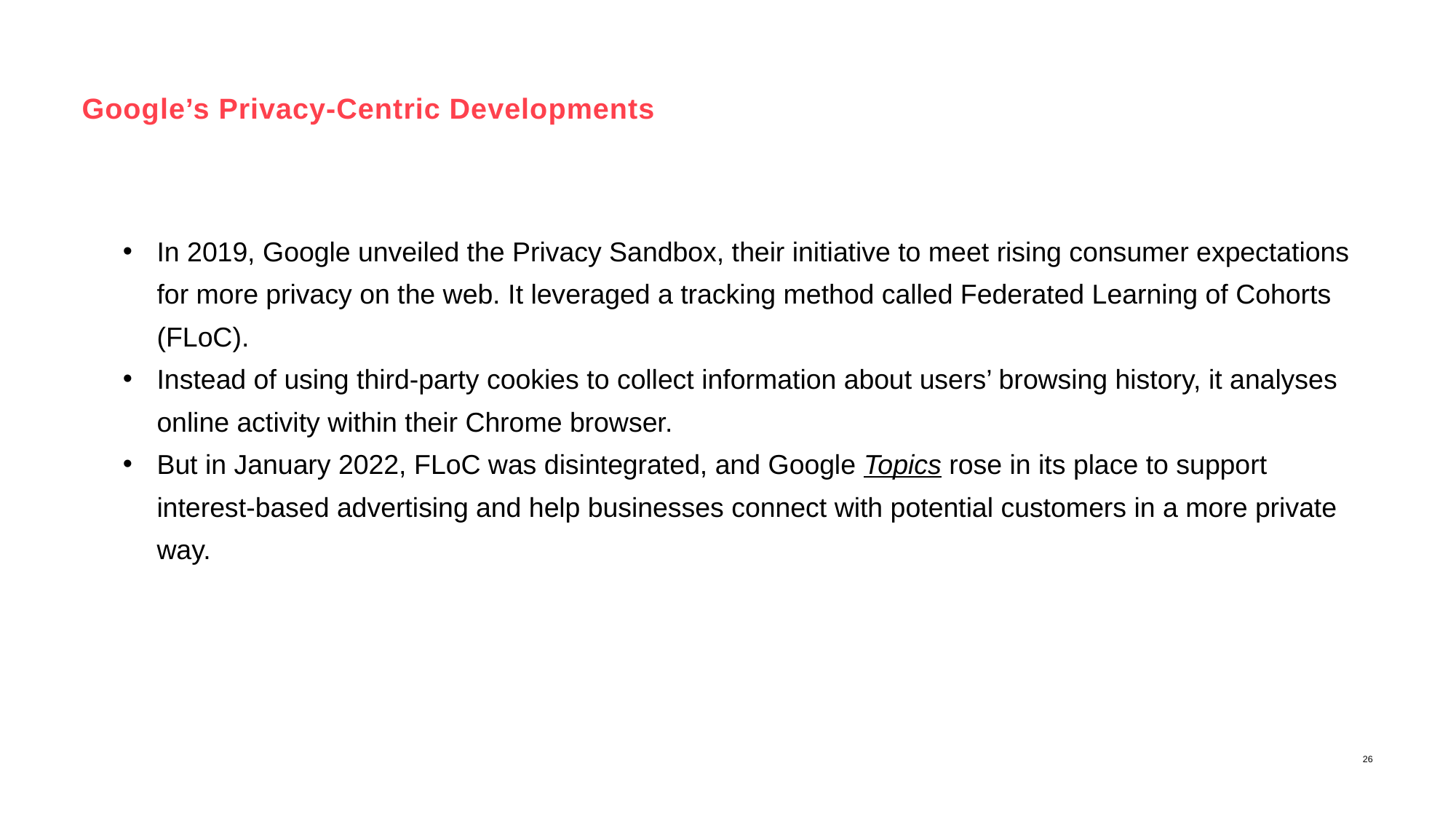

# Google’s Privacy-Centric Developments
In 2019, Google unveiled the Privacy Sandbox, their initiative to meet rising consumer expectations for more privacy on the web. It leveraged a tracking method called Federated Learning of Cohorts (FLoC).
Instead of using third-party cookies to collect information about users’ browsing history, it analyses online activity within their Chrome browser.
But in January 2022, FLoC was disintegrated, and Google Topics rose in its place to support interest-based advertising and help businesses connect with potential customers in a more private way.